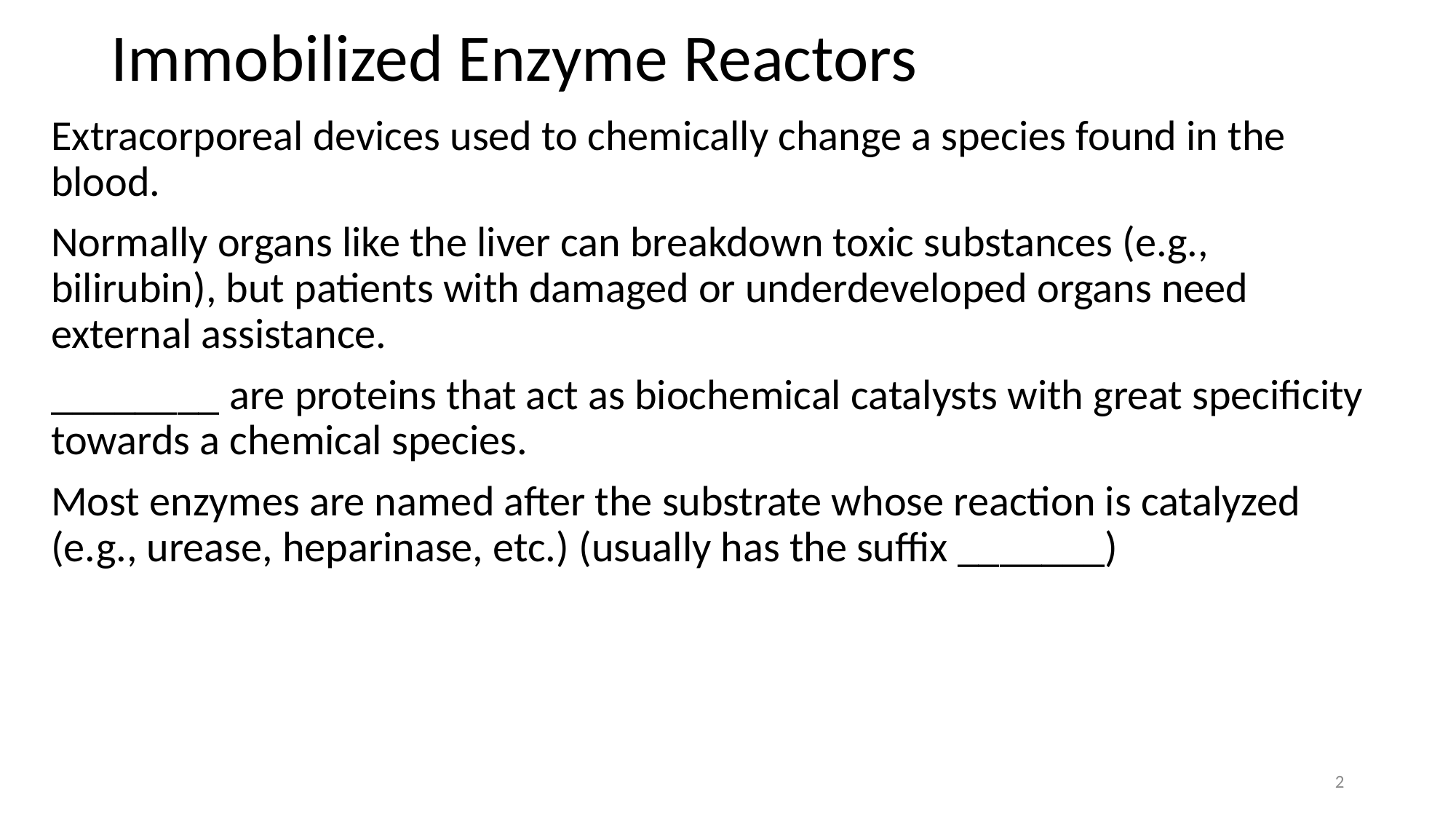

# Immobilized Enzyme Reactors
Extracorporeal devices used to chemically change a species found in the blood.
Normally organs like the liver can breakdown toxic substances (e.g., bilirubin), but patients with damaged or underdeveloped organs need external assistance.
________ are proteins that act as biochemical catalysts with great specificity towards a chemical species.
Most enzymes are named after the substrate whose reaction is catalyzed (e.g., urease, heparinase, etc.) (usually has the suffix _______)

2